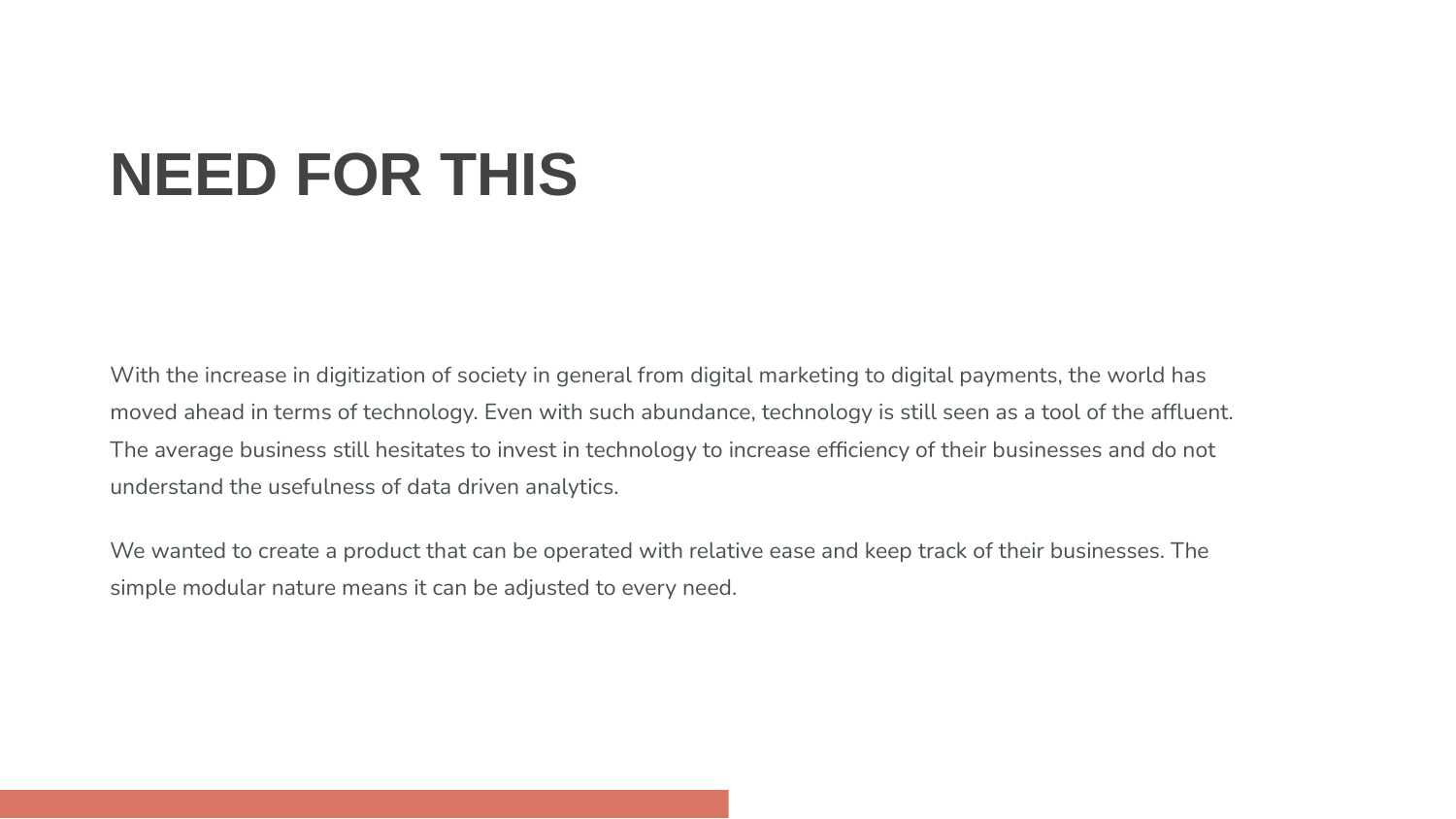

# NEED FOR THIS
With the increase in digitization of society in general from digital marketing to digital payments, the world has moved ahead in terms of technology. Even with such abundance, technology is still seen as a tool of the affluent. The average business still hesitates to invest in technology to increase efficiency of their businesses and do not understand the usefulness of data driven analytics.
We wanted to create a product that can be operated with relative ease and keep track of their businesses. The simple modular nature means it can be adjusted to every need.